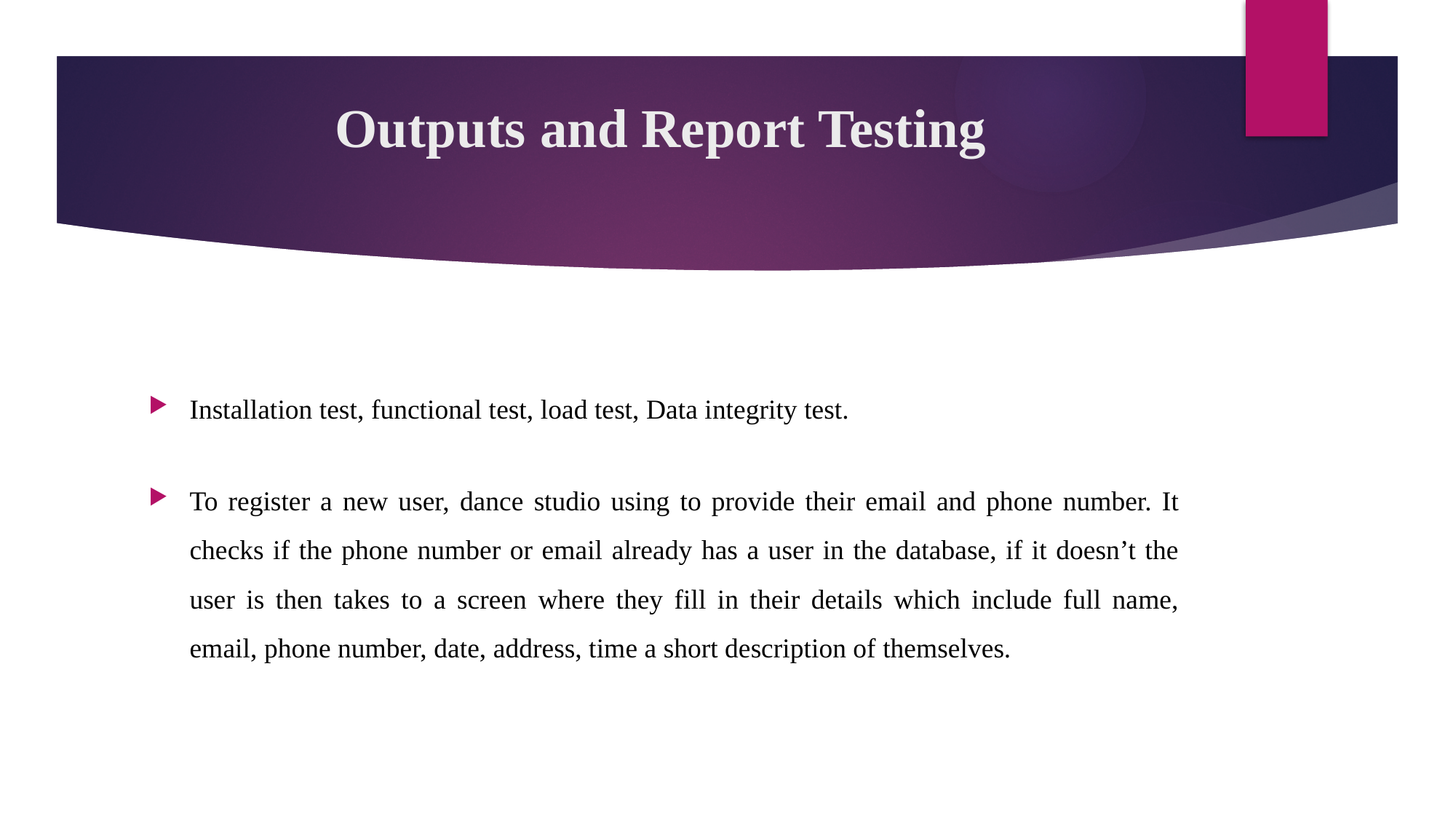

# Outputs and Report Testing

Installation test, functional test, load test, Data integrity test.
To register a new user, dance studio using to provide their email and phone number. It checks if the phone number or email already has a user in the database, if it doesn’t the user is then takes to a screen where they fill in their details which include full name, email, phone number, date, address, time a short description of themselves.